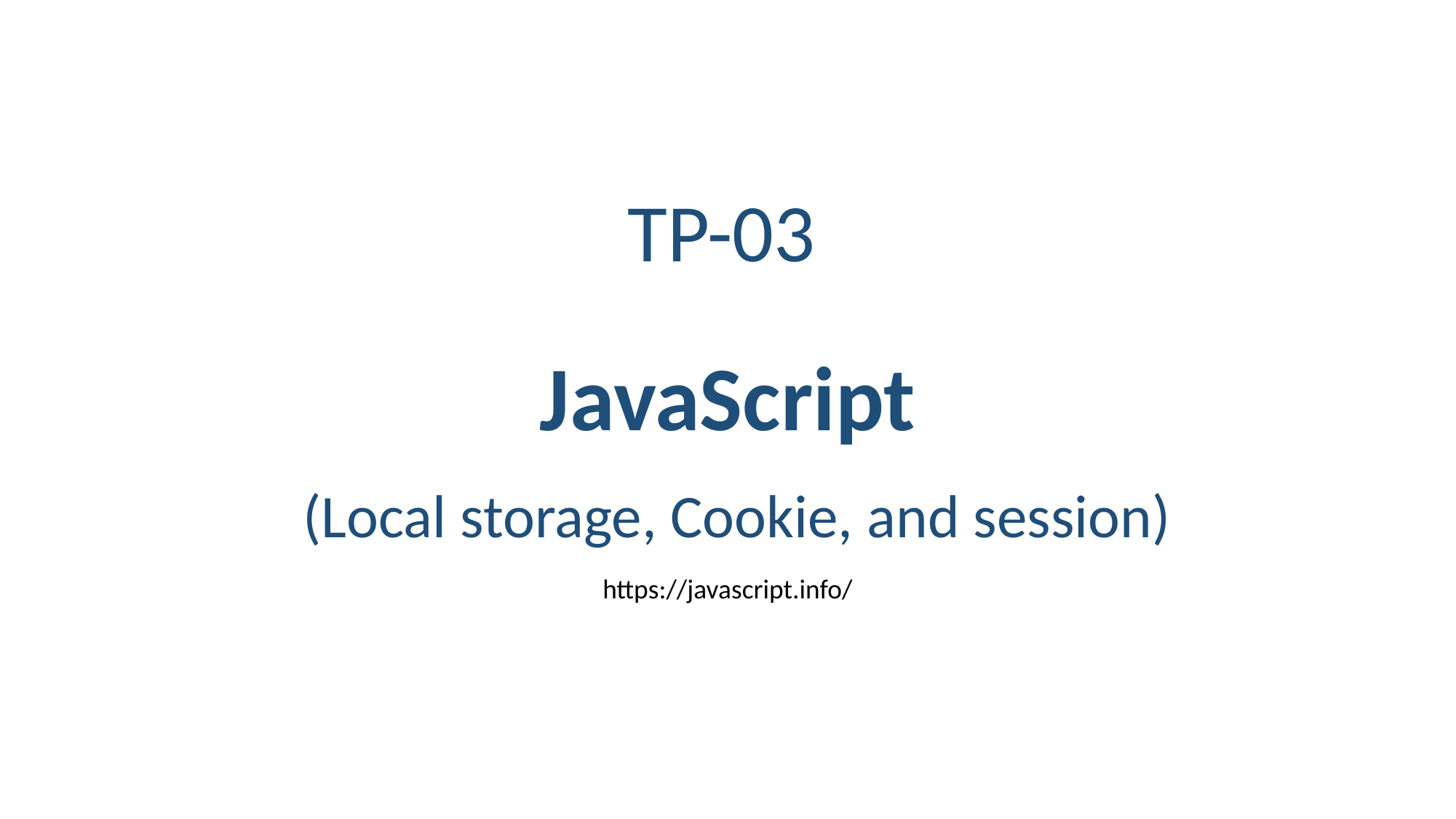

TP-03
JavaScript
(Local storage, Cookie, and session)
https://javascript.info/